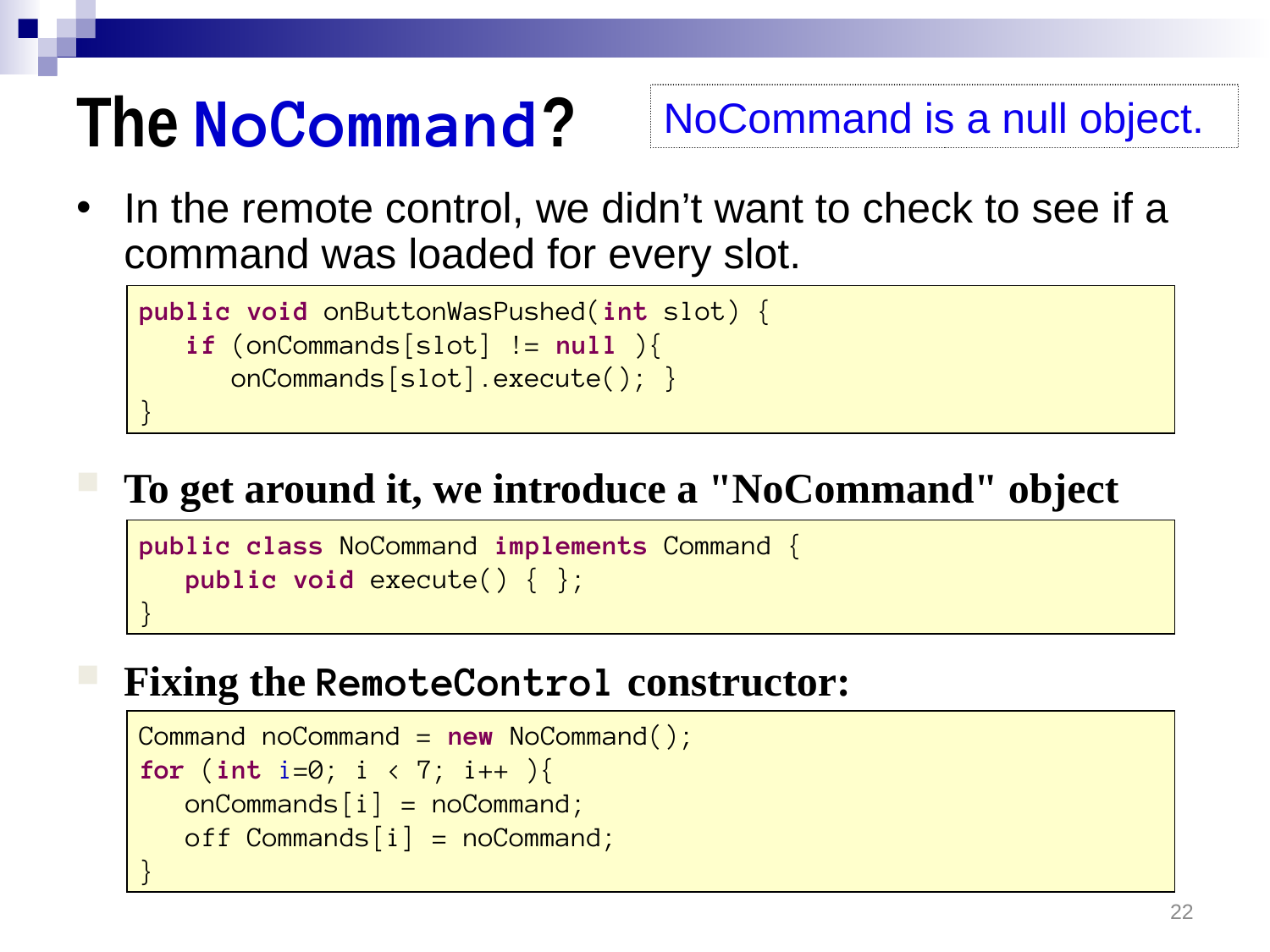

# The NoCommand?
NoCommand is a null object.
In the remote control, we didn’t want to check to see if a command was loaded for every slot.
public void onButtonWasPushed(int slot) {
   if (onCommands[slot] != null ){
      onCommands[slot].execute(); }
}
To get around it, we introduce a "NoCommand" object
public class NoCommand implements Command {
   public void execute() { };
}
Fixing the RemoteControl constructor:
Command noCommand = new NoCommand();
for (int i=0; i < 7; i++ ){
   onCommands[i] = noCommand;
   off Commands[i] = noCommand;
}
22